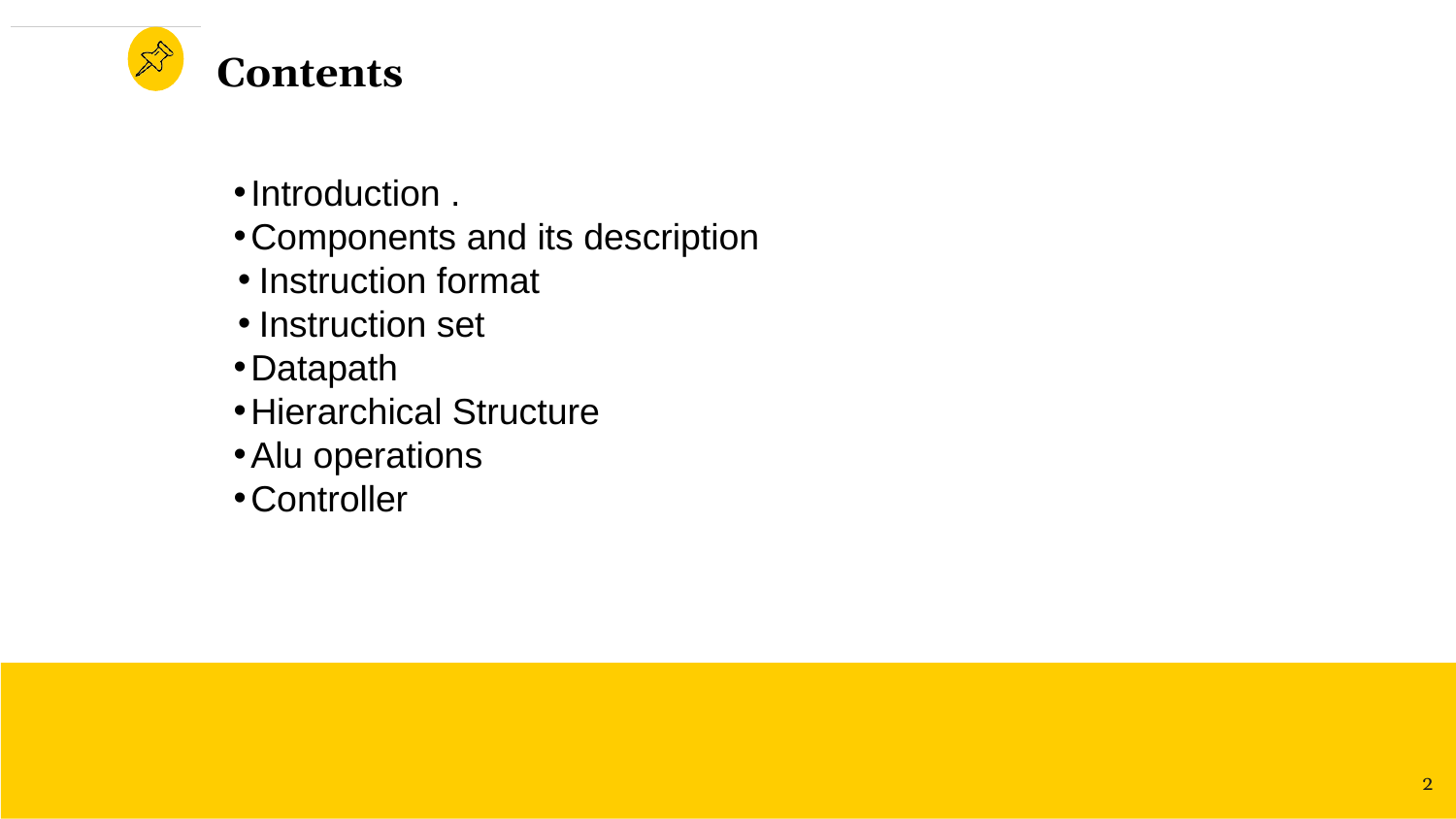

# Contents
Introduction .
Components and its description
Instruction format
Instruction set
Datapath
Hierarchical Structure
Alu operations
Controller

2